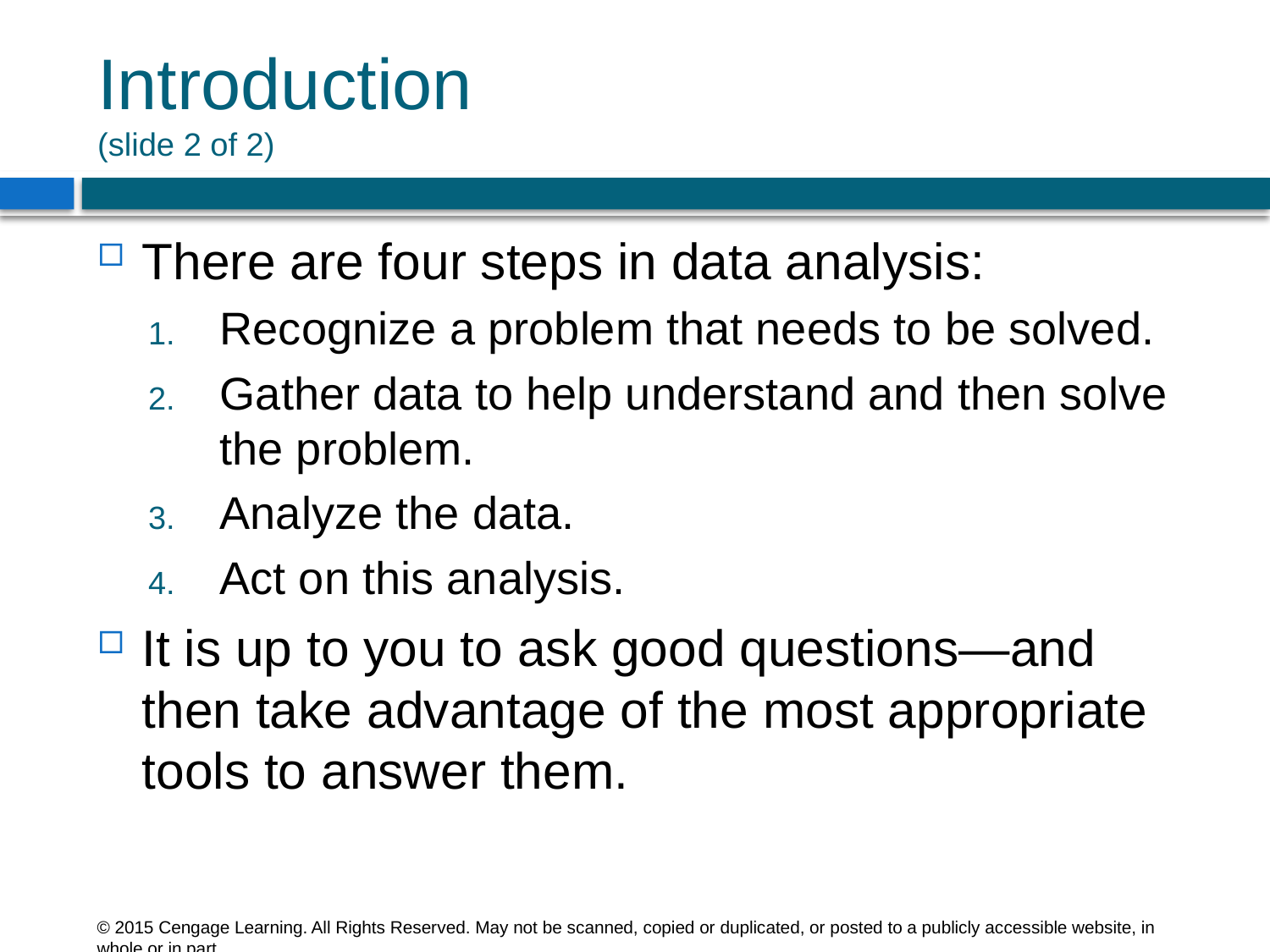

# Introduction (slide 2 of 2)
There are four steps in data analysis:
Recognize a problem that needs to be solved.
Gather data to help understand and then solve the problem.
Analyze the data.
Act on this analysis.
It is up to you to ask good questions—and then take advantage of the most appropriate tools to answer them.